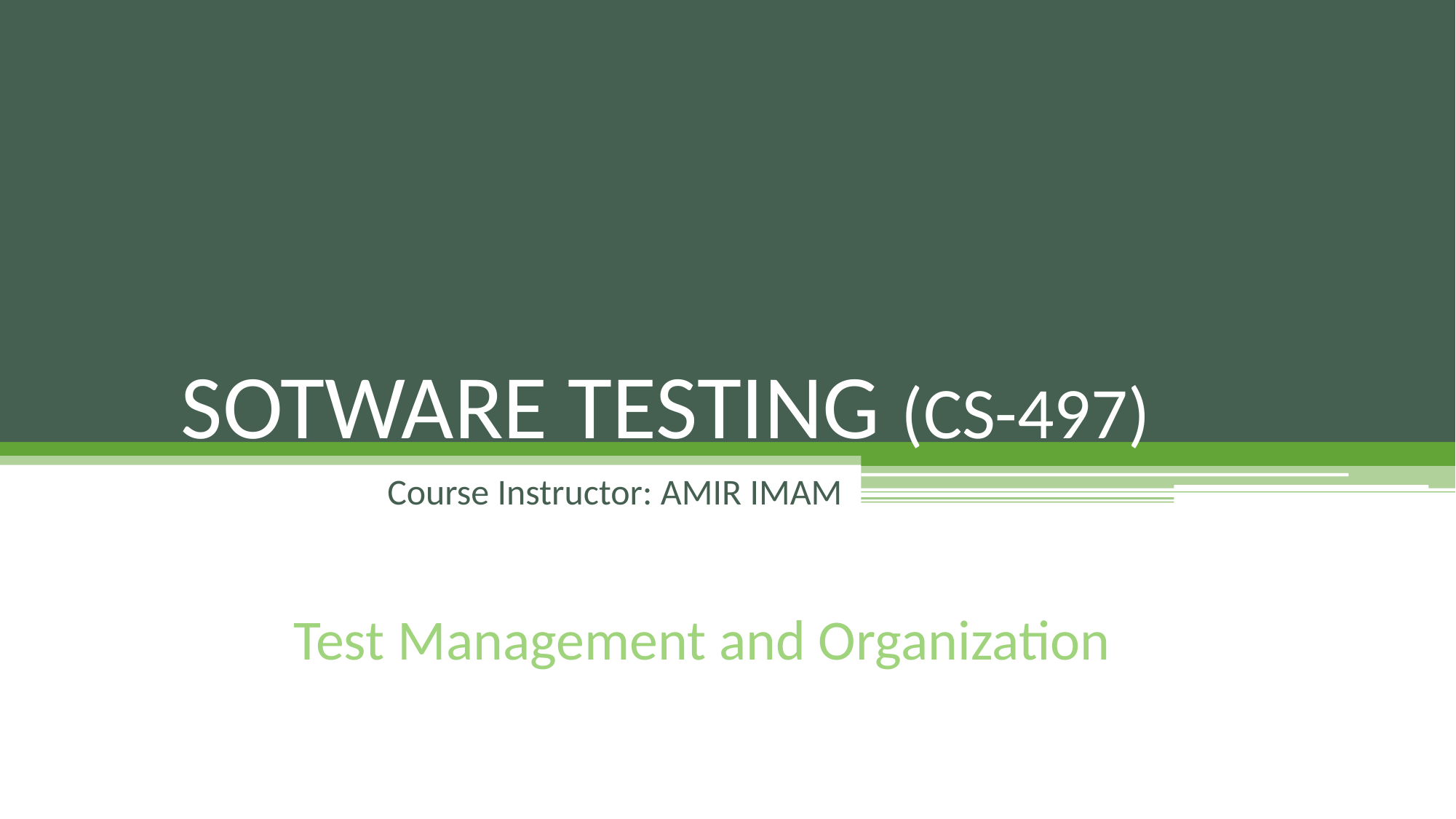

SOTWARE TESTING (CS-497)
Course Instructor: AMIR IMAM
Test Management and Organization